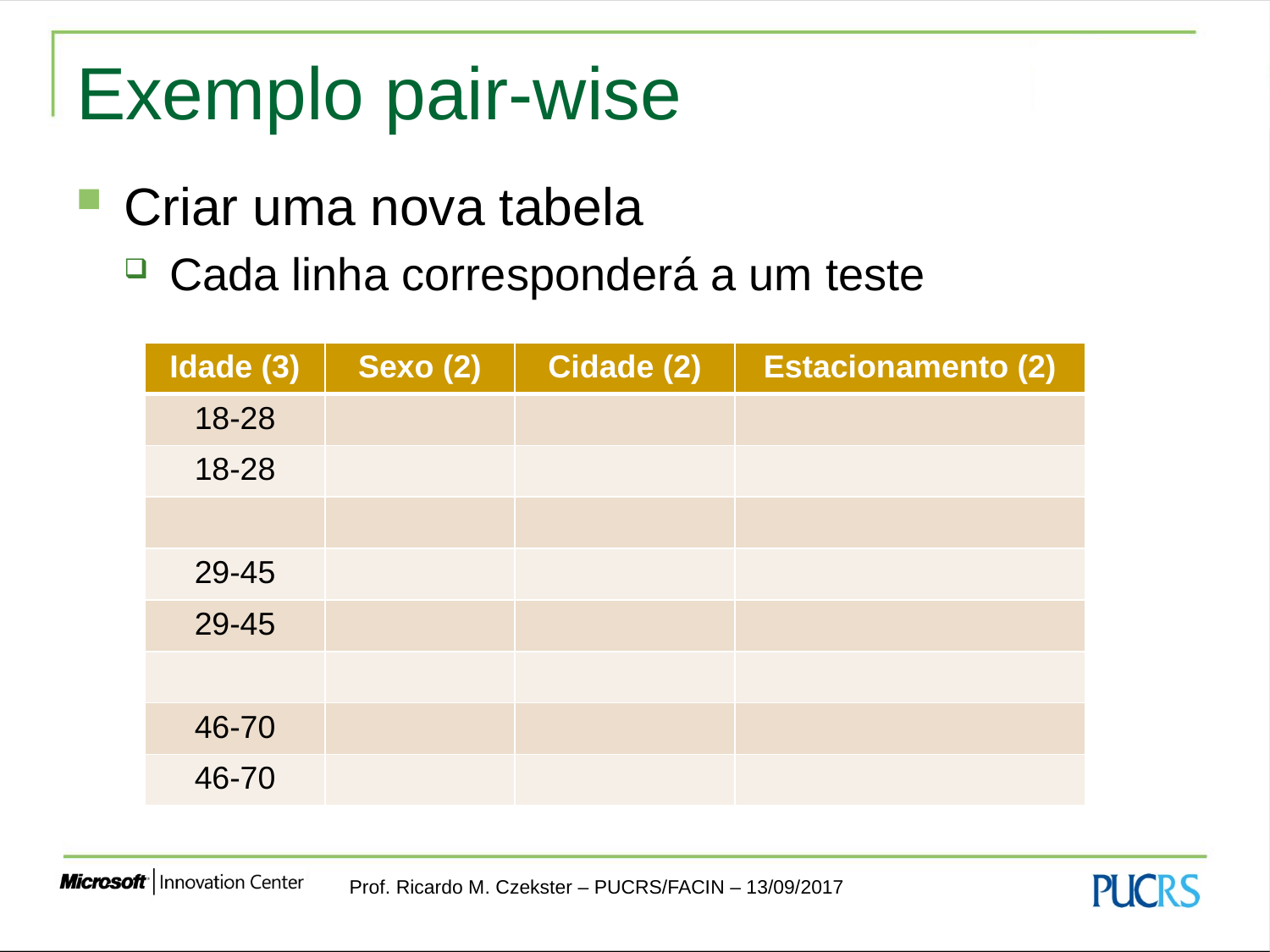

# Exemplo pair-wise
Criar uma nova tabela
Cada linha corresponderá a um teste
| Idade (3) | Sexo (2) | Cidade (2) | Estacionamento (2) |
| --- | --- | --- | --- |
| 18-28 |  |  |  |
| 18-28 |  |  |  |
|  |  |  |  |
| 29-45 |  |  |  |
| 29-45 |  |  |  |
|  |  |  |  |
| 46-70 |  |  |  |
| 46-70 |  |  |  |